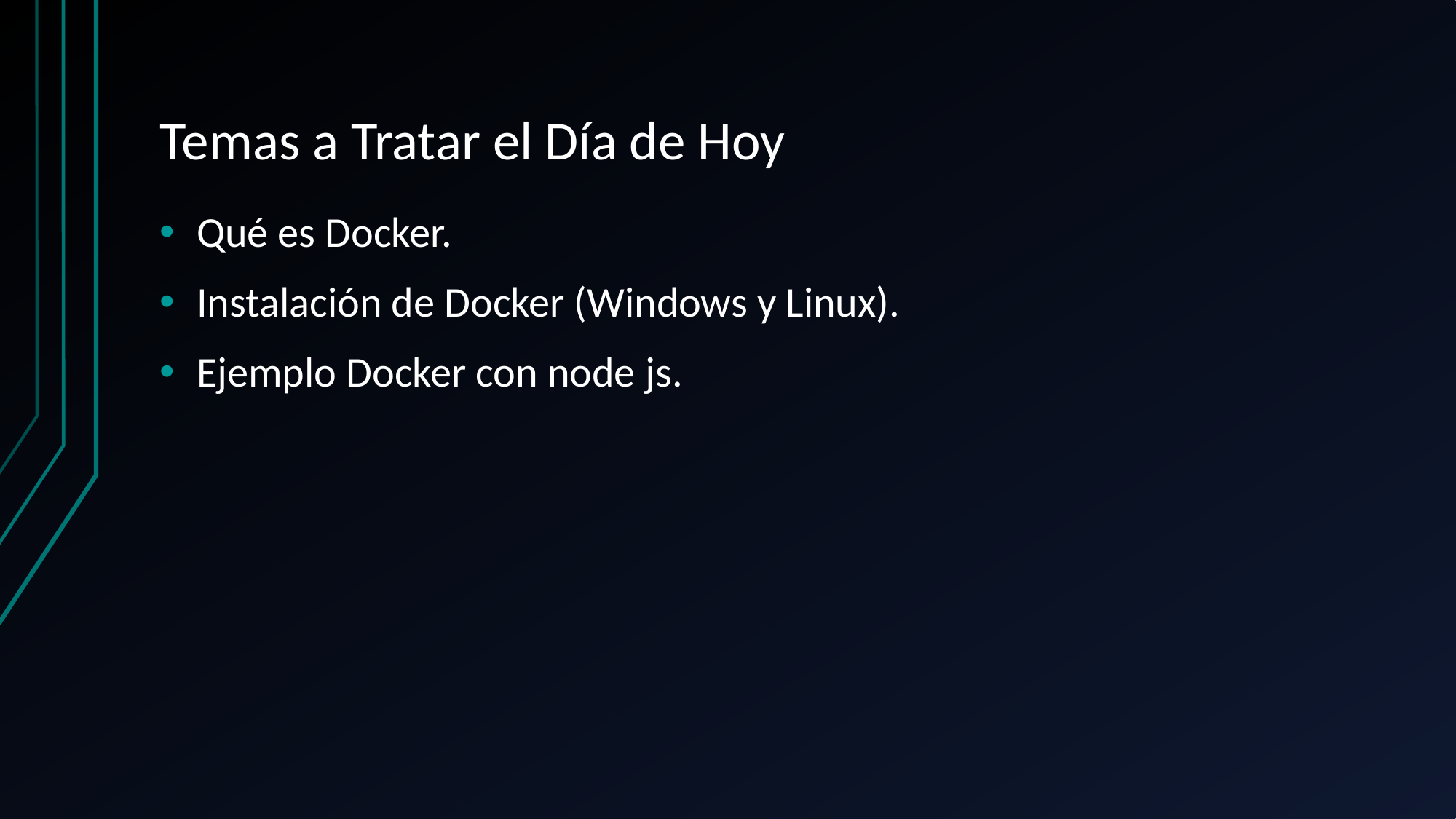

# Temas a Tratar el Día de Hoy
Qué es Docker.
Instalación de Docker (Windows y Linux).
Ejemplo Docker con node js.